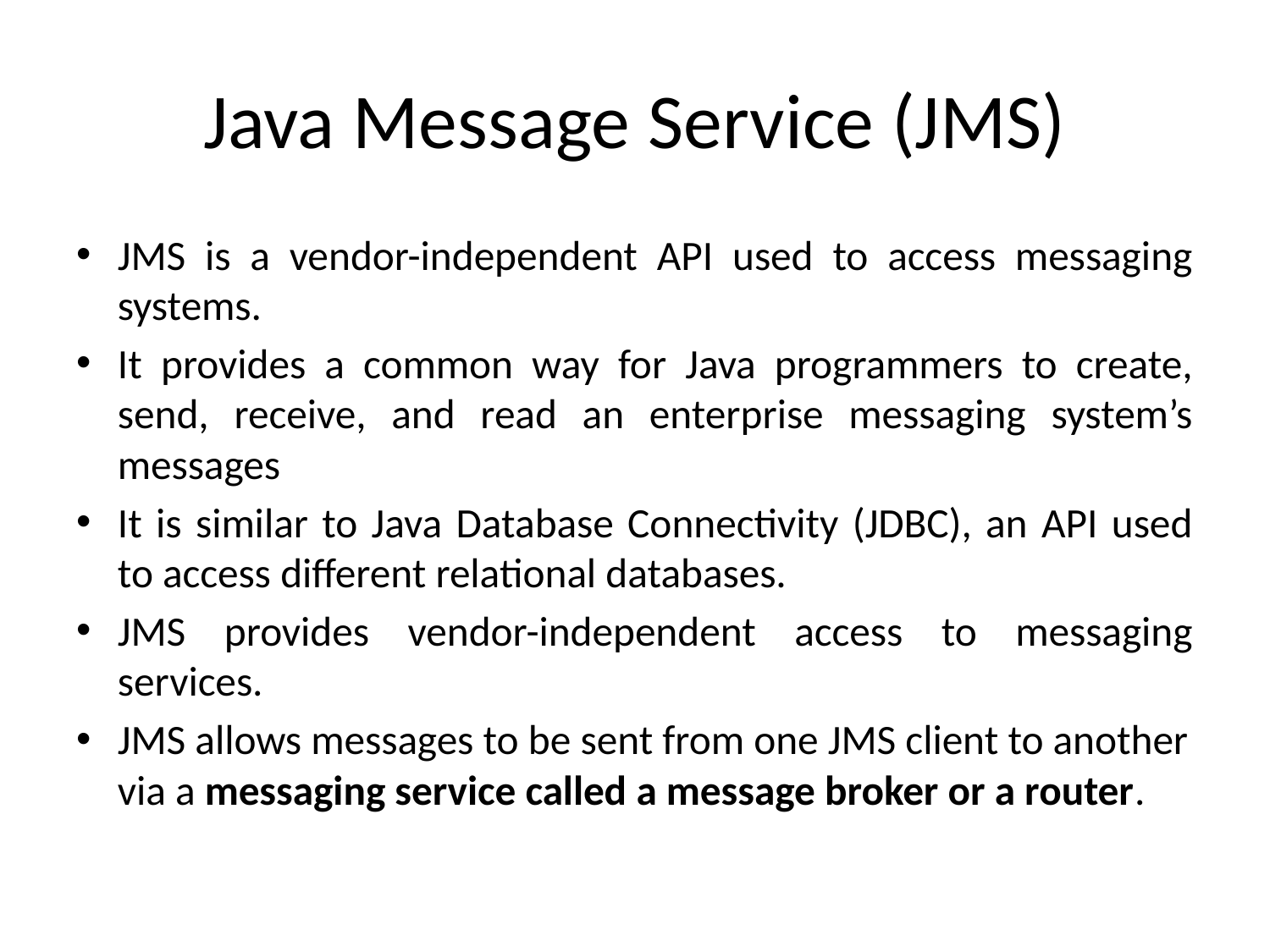

# Java Message Service (JMS)
JMS is a vendor-independent API used to access messaging systems.
It provides a common way for Java programmers to create, send, receive, and read an enterprise messaging system’s messages
It is similar to Java Database Connectivity (JDBC), an API used to access different relational databases.
JMS provides vendor-independent access to messaging services.
JMS allows messages to be sent from one JMS client to another via a messaging service called a message broker or a router.